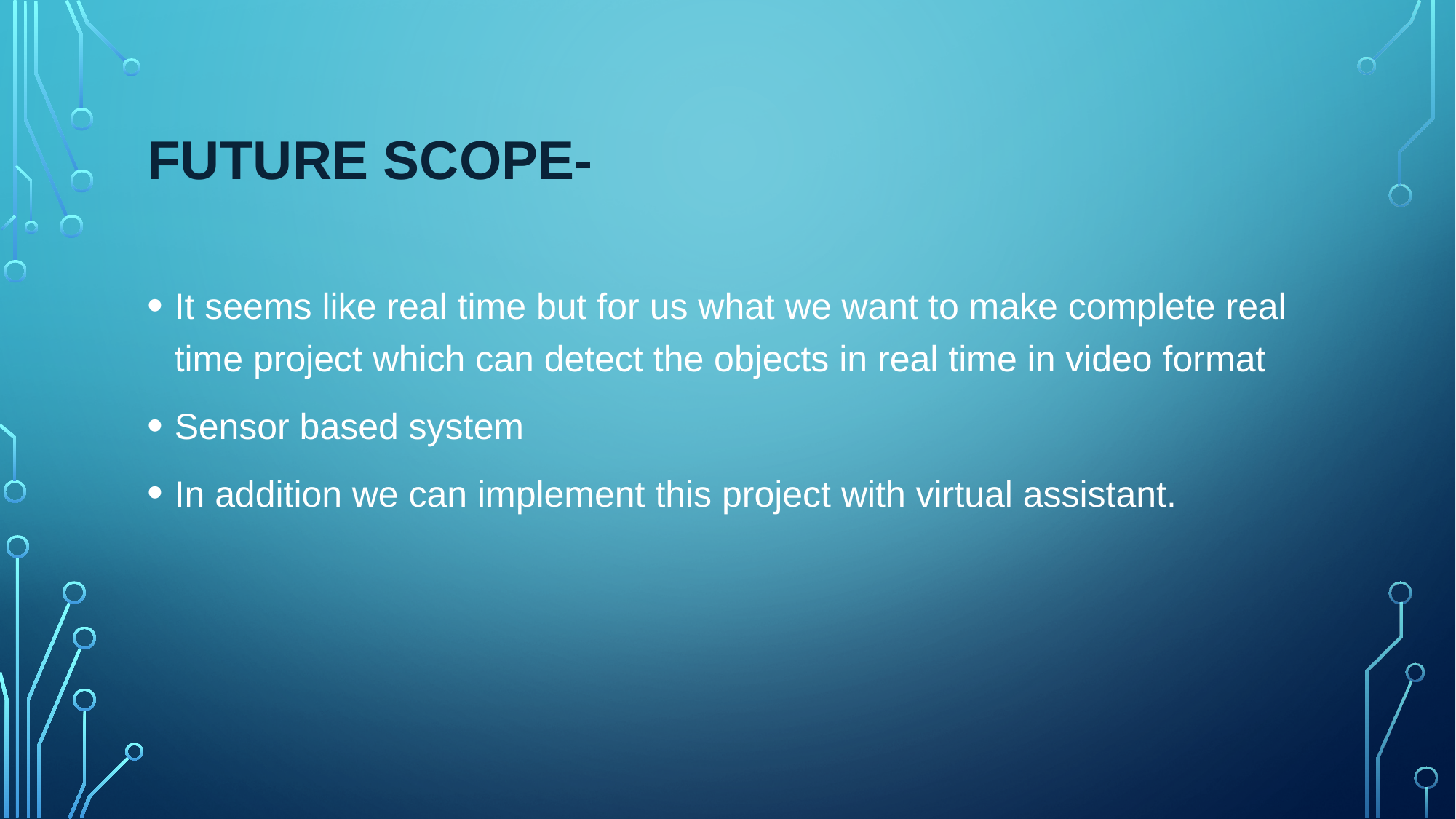

# FUTURE SCOPE-
It seems like real time but for us what we want to make complete real time project which can detect the objects in real time in video format
Sensor based system
In addition we can implement this project with virtual assistant.